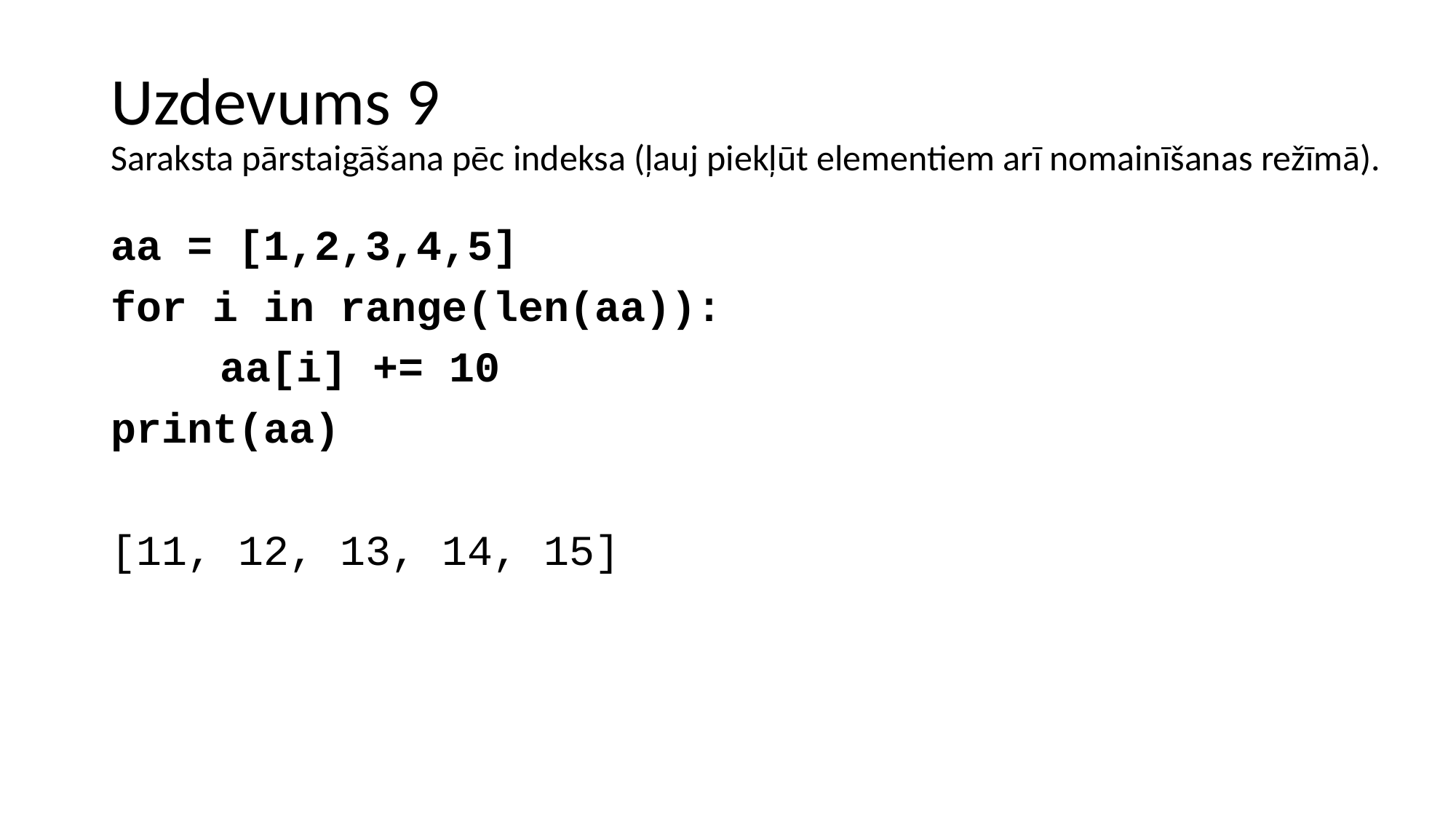

# Uzdevums 9 Saraksta pārstaigāšana pēc indeksa (ļauj piekļūt elementiem arī nomainīšanas režīmā).
aa = [1,2,3,4,5]
for i in range(len(aa)):
	aa[i] += 10
print(aa)

[11, 12, 13, 14, 15]